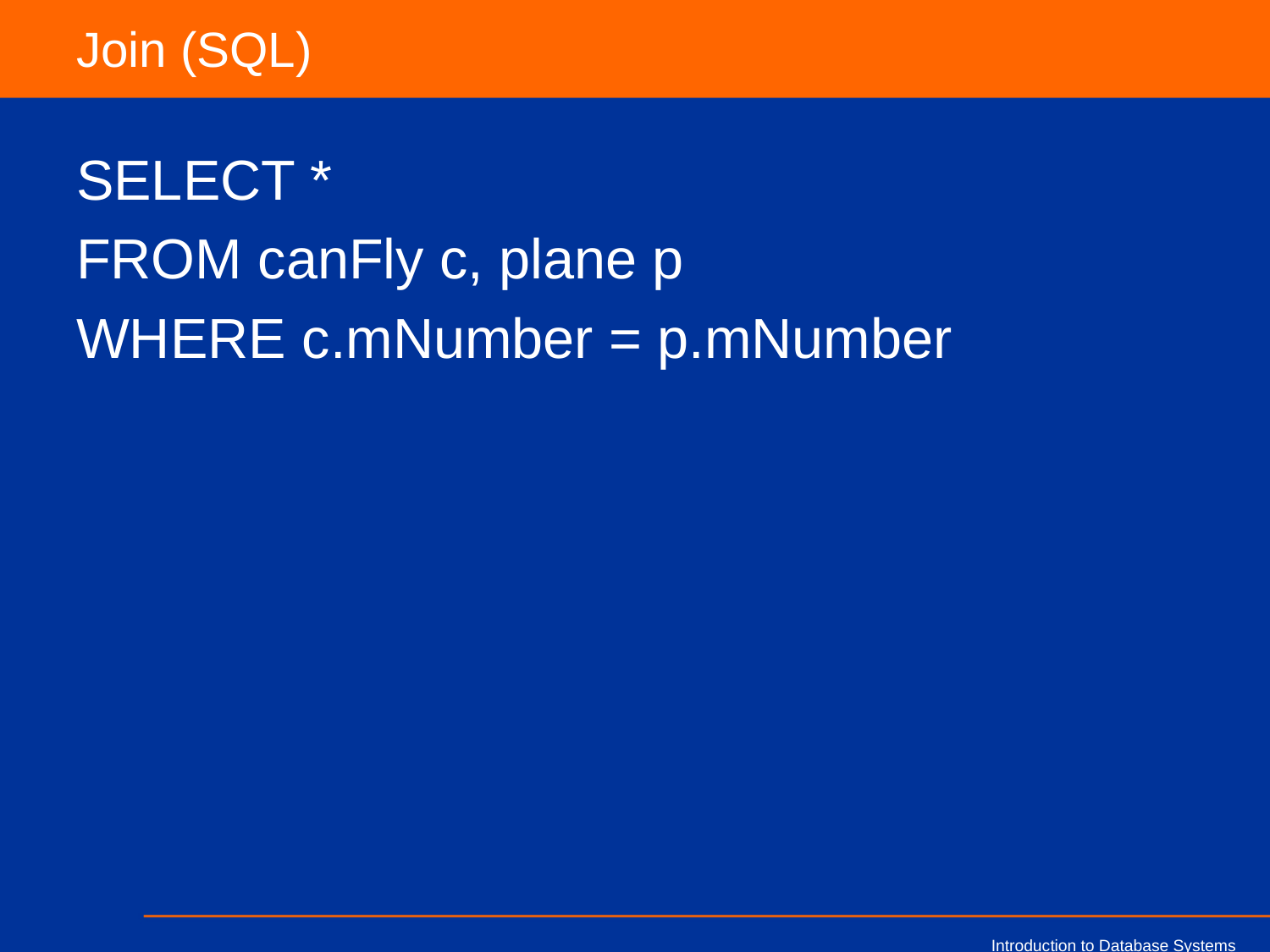

# Join (SQL)
SELECT *
FROM canFly c, plane p
WHERE c.mNumber = p.mNumber

Introduction to Database Systems